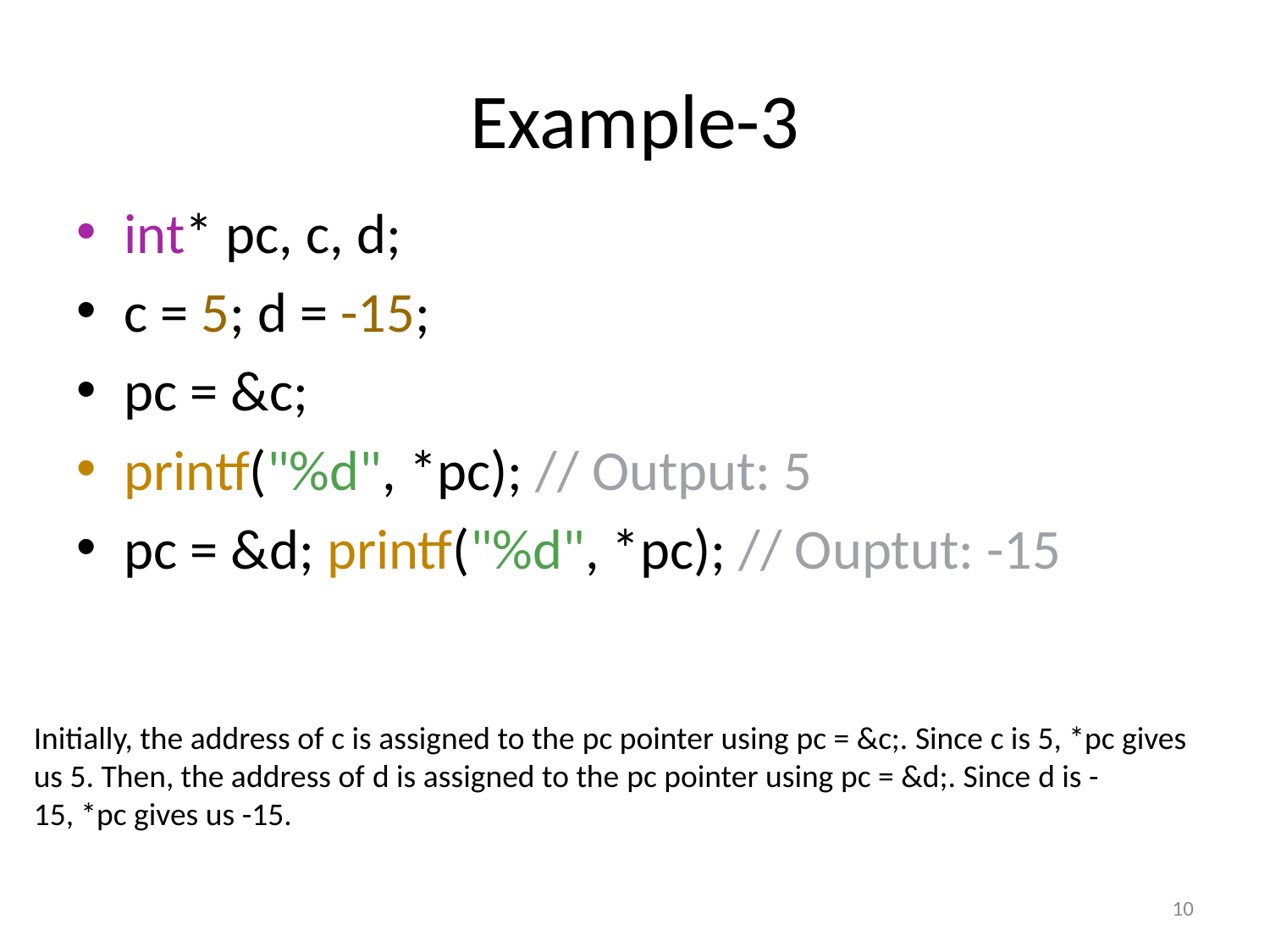

# Example-3
int* pc, c, d;
c = 5; d = -15;
pc = &c;
printf("%d", *pc); // Output: 5
pc = &d; printf("%d", *pc); // Ouptut: -15
Initially, the address of c is assigned to the pc pointer using pc = &c;. Since c is 5, *pc gives us 5. Then, the address of d is assigned to the pc pointer using pc = &d;. Since d is -15, *pc gives us -15.

10